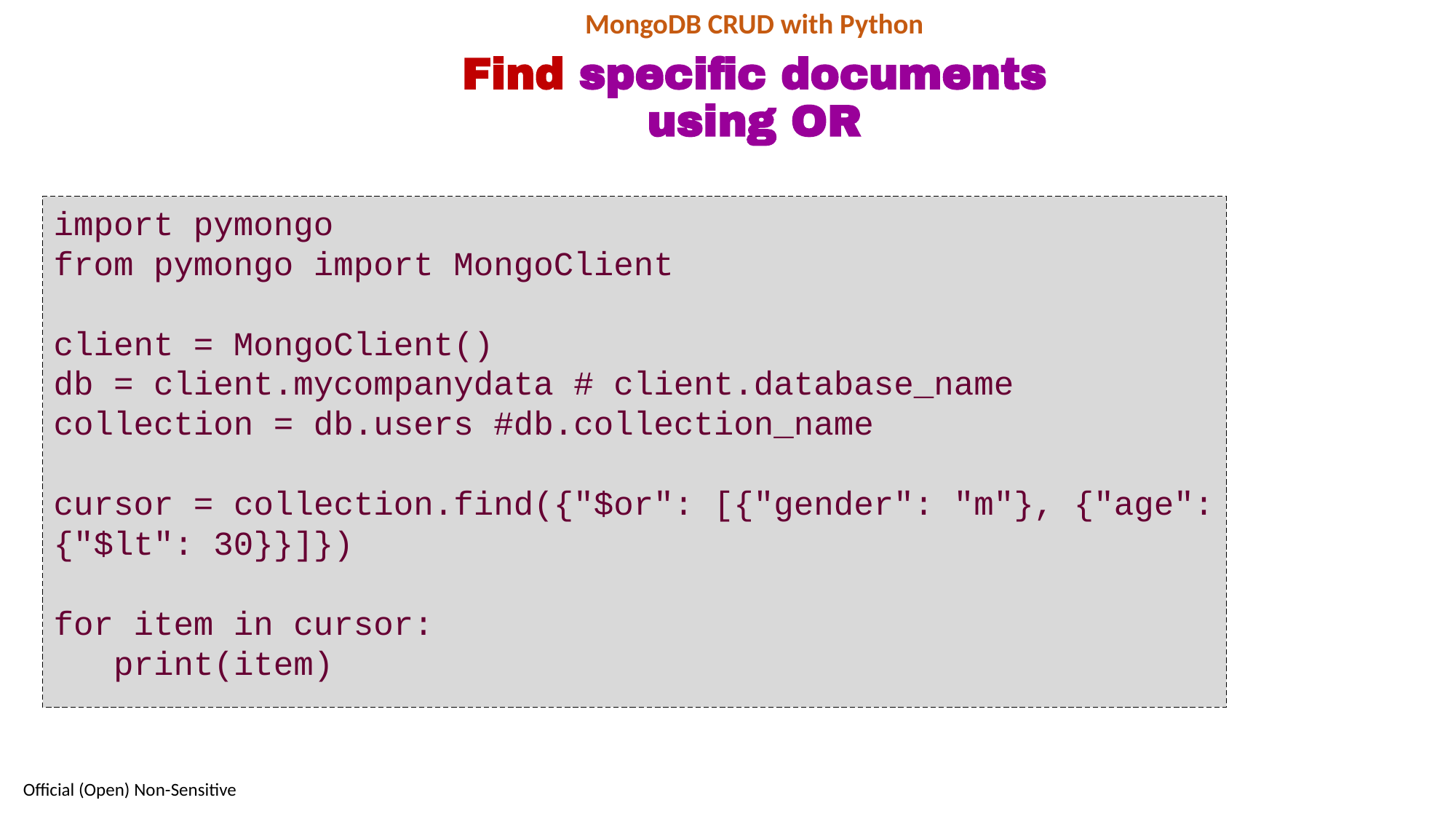

MongoDB CRUD with Python
# Find specific documents using OR
import pymongo
from pymongo import MongoClient

client = MongoClient()
db = client.mycompanydata # client.database_name
collection = db.users #db.collection_name

cursor = collection.find({"$or": [{"gender": "m"}, {"age": {"$lt": 30}}]})

for item in cursor:
   print(item)
92
Official (Open) Non-Sensitive